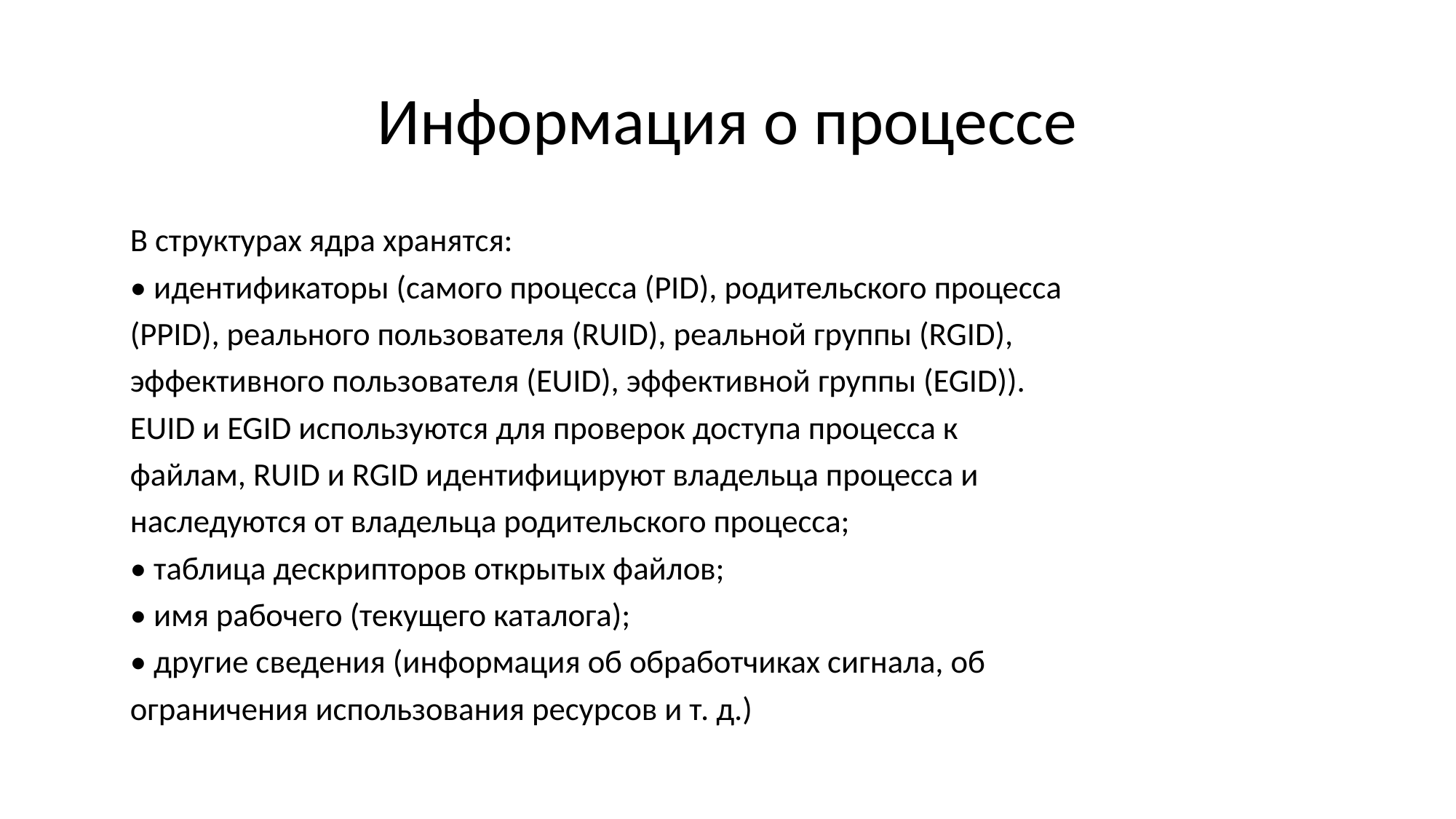

# Информация о процессе
В структурах ядра хранятся:
• идентификаторы (самого процесса (PID), родительского процесса
(PPID), реального пользователя (RUID), реальной группы (RGID),
эффективного пользователя (EUID), эффективной группы (EGID)).
EUID и EGID используются для проверок доступа процесса к
файлам, RUID и RGID идентифицируют владельца процесса и
наследуются от владельца родительского процесса;
• таблица дескрипторов открытых файлов;
• имя рабочего (текущего каталога);
• другие сведения (информация об обработчиках сигнала, об
ограничения использования ресурсов и т. д.)